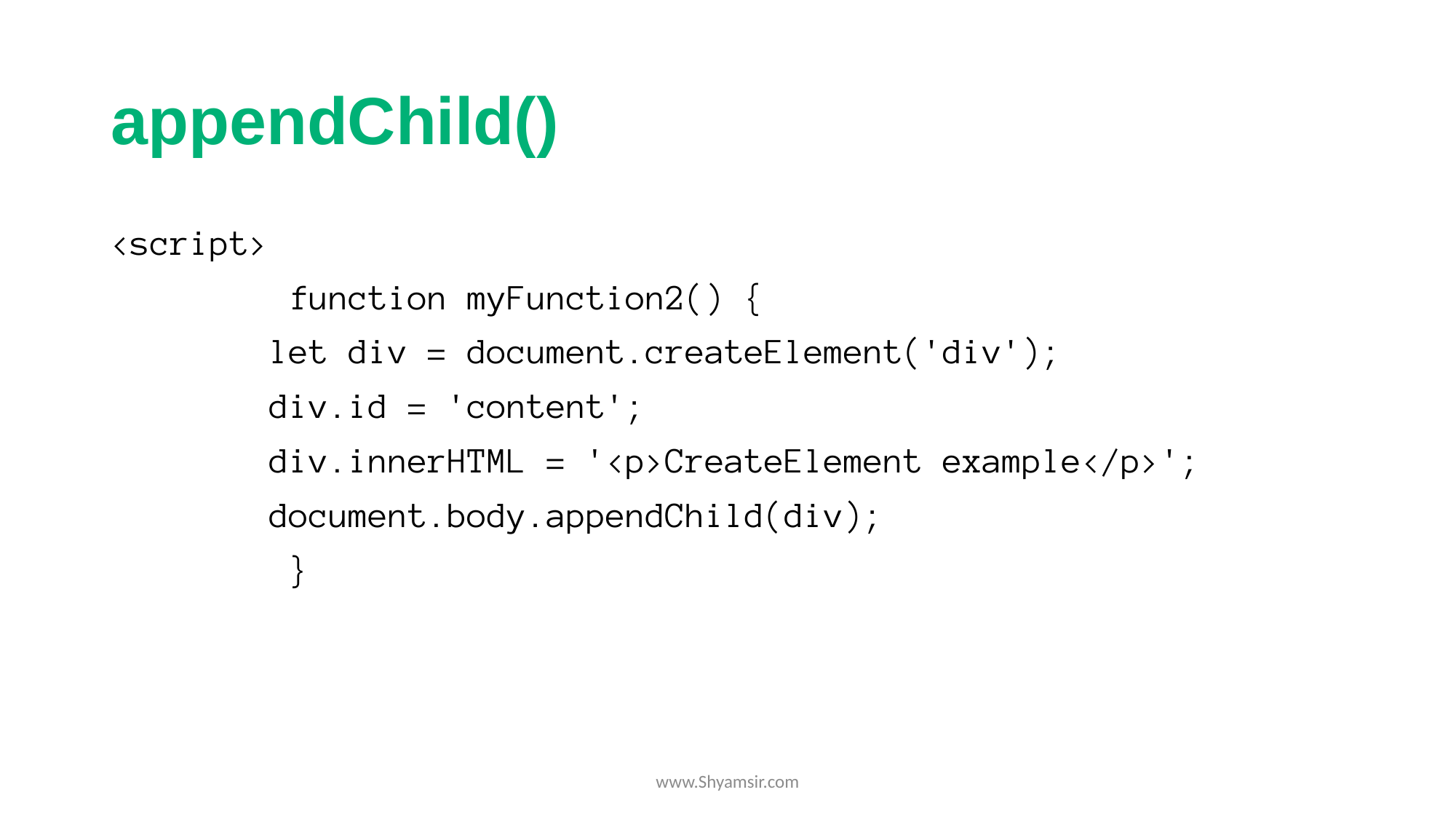

# appendChild()
<script>
         function myFunction2() {
        let div = document.createElement('div');
        div.id = 'content';
        div.innerHTML = '<p>CreateElement example</p>';
        document.body.appendChild(div);
         }
www.Shyamsir.com